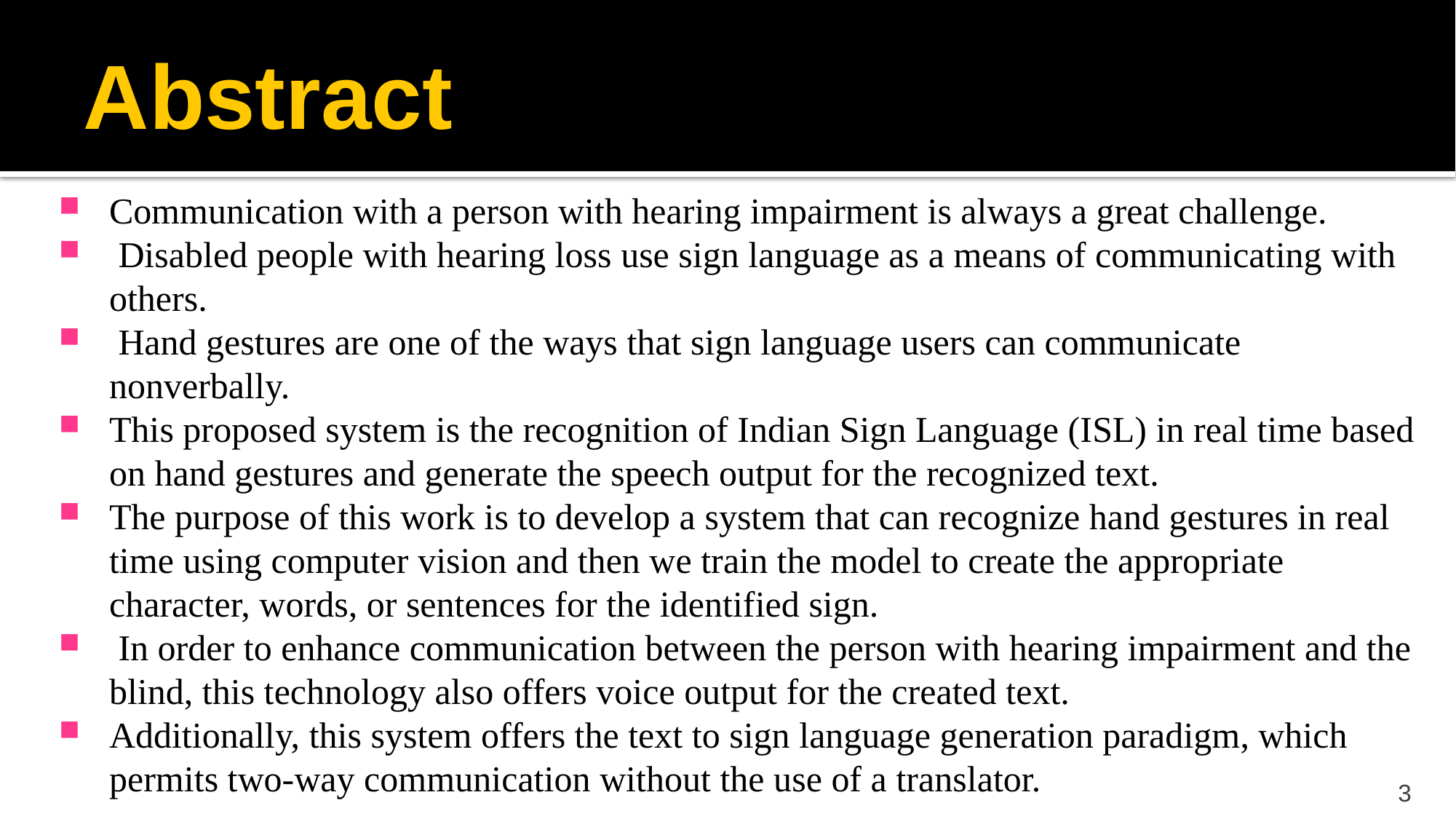

# Abstract
Communication with a person with hearing impairment is always a great challenge.
 Disabled people with hearing loss use sign language as a means of communicating with others.
 Hand gestures are one of the ways that sign language users can communicate nonverbally.
This proposed system is the recognition of Indian Sign Language (ISL) in real time based on hand gestures and generate the speech output for the recognized text.
The purpose of this work is to develop a system that can recognize hand gestures in real time using computer vision and then we train the model to create the appropriate character, words, or sentences for the identified sign.
 In order to enhance communication between the person with hearing impairment and the blind, this technology also offers voice output for the created text.
Additionally, this system offers the text to sign language generation paradigm, which permits two-way communication without the use of a translator.

3